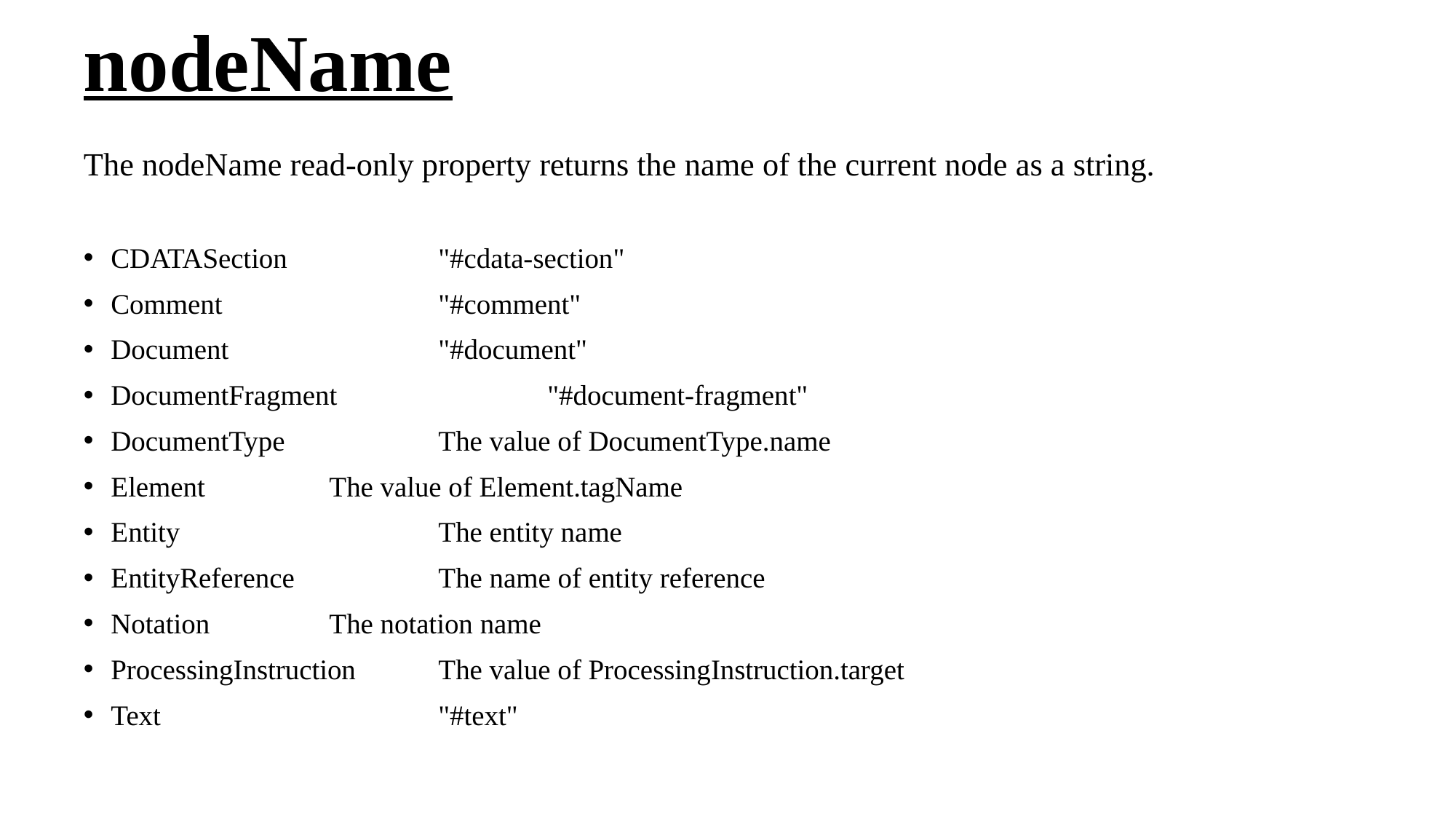

# nodeName
The nodeName read-only property returns the name of the current node as a string.

CDATASection		"#cdata-section"
Comment		"#comment"
Document		"#document"
DocumentFragment		"#document-fragment"
DocumentType		The value of DocumentType.name
Element		The value of Element.tagName
Entity			The entity name
EntityReference		The name of entity reference
Notation		The notation name
ProcessingInstruction	The value of ProcessingInstruction.target
Text			"#text"